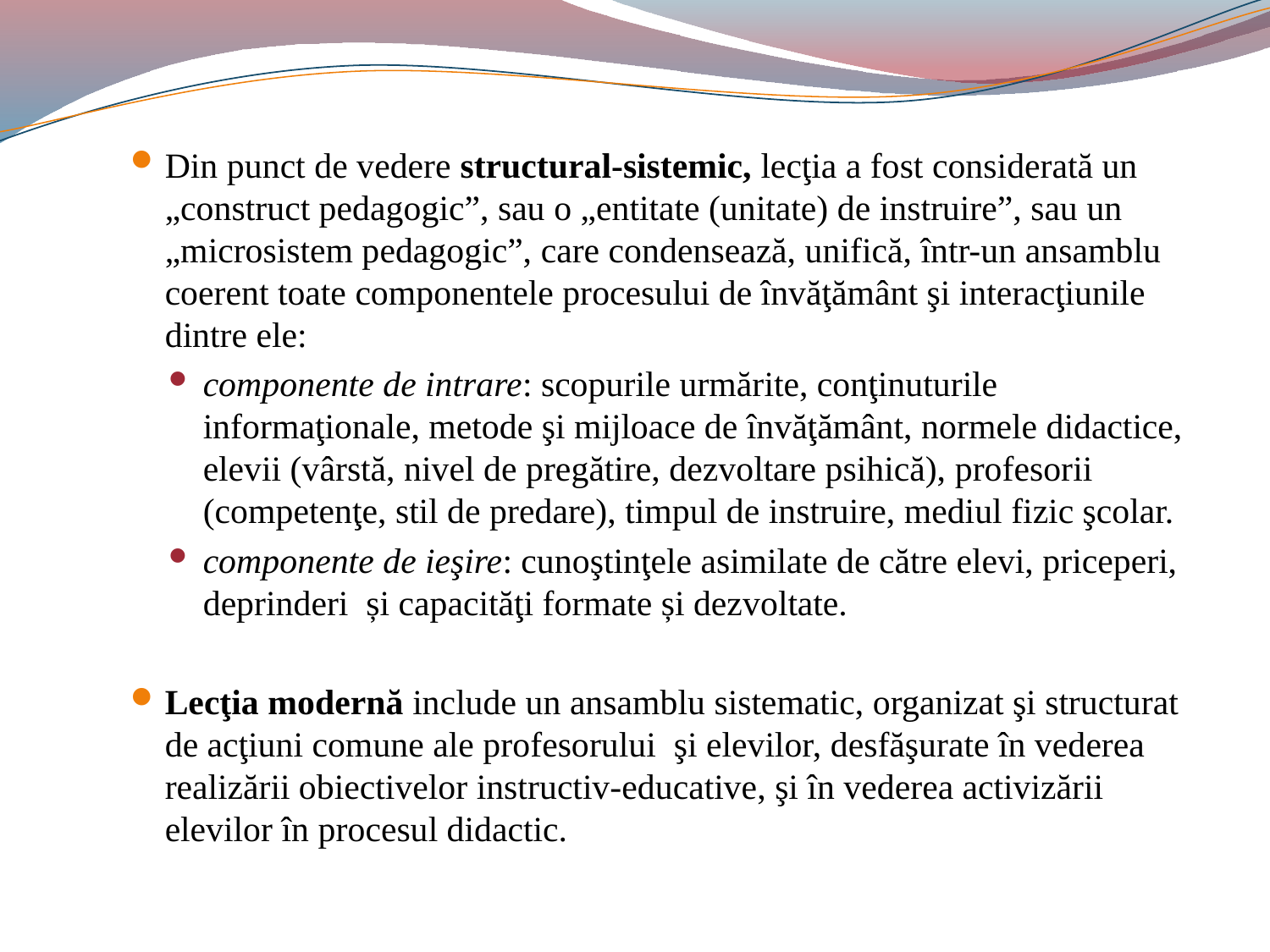

#
Din punct de vedere structural-sistemic, lecţia a fost considerată un „construct pedagogic”, sau o „entitate (unitate) de instruire”, sau un „microsistem pedagogic”, care condensează, unifică, într-un ansamblu coerent toate componentele procesului de învăţământ şi interacţiunile dintre ele:
componente de intrare: scopurile urmărite, conţinuturile informaţionale, metode şi mijloace de învăţământ, normele didactice, elevii (vârstă, nivel de pregătire, dezvoltare psihică), profesorii (competenţe, stil de predare), timpul de instruire, mediul fizic şcolar.
componente de ieşire: cunoştinţele asimilate de către elevi, priceperi, deprinderi  și capacităţi formate și dezvoltate.

Lecţia modernă include un ansamblu sistematic, organizat şi structurat de acţiuni comune ale profesorului  şi elevilor, desfăşurate în vederea realizării obiectivelor instructiv-educative, şi în vederea activizării elevilor în procesul didactic.